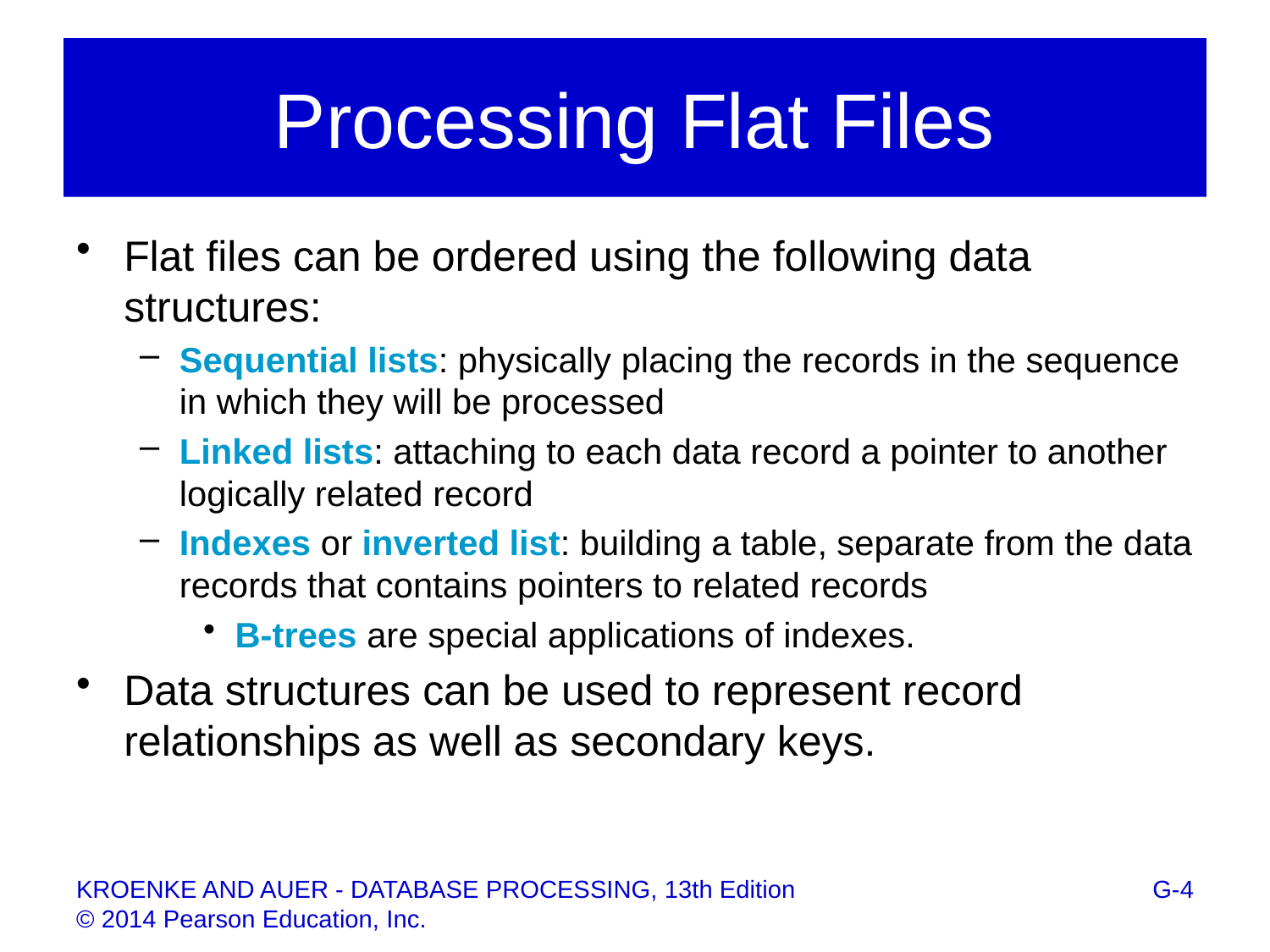

# Processing Flat Files
Flat files can be ordered using the following data structures:
Sequential lists: physically placing the records in the sequence in which they will be processed
Linked lists: attaching to each data record a pointer to another logically related record
Indexes or inverted list: building a table, separate from the data records that contains pointers to related records
B-trees are special applications of indexes.
Data structures can be used to represent record relationships as well as secondary keys.
G-4

KROENKE AND AUER - DATABASE PROCESSING, 13th Edition  © 2014 Pearson Education, Inc.